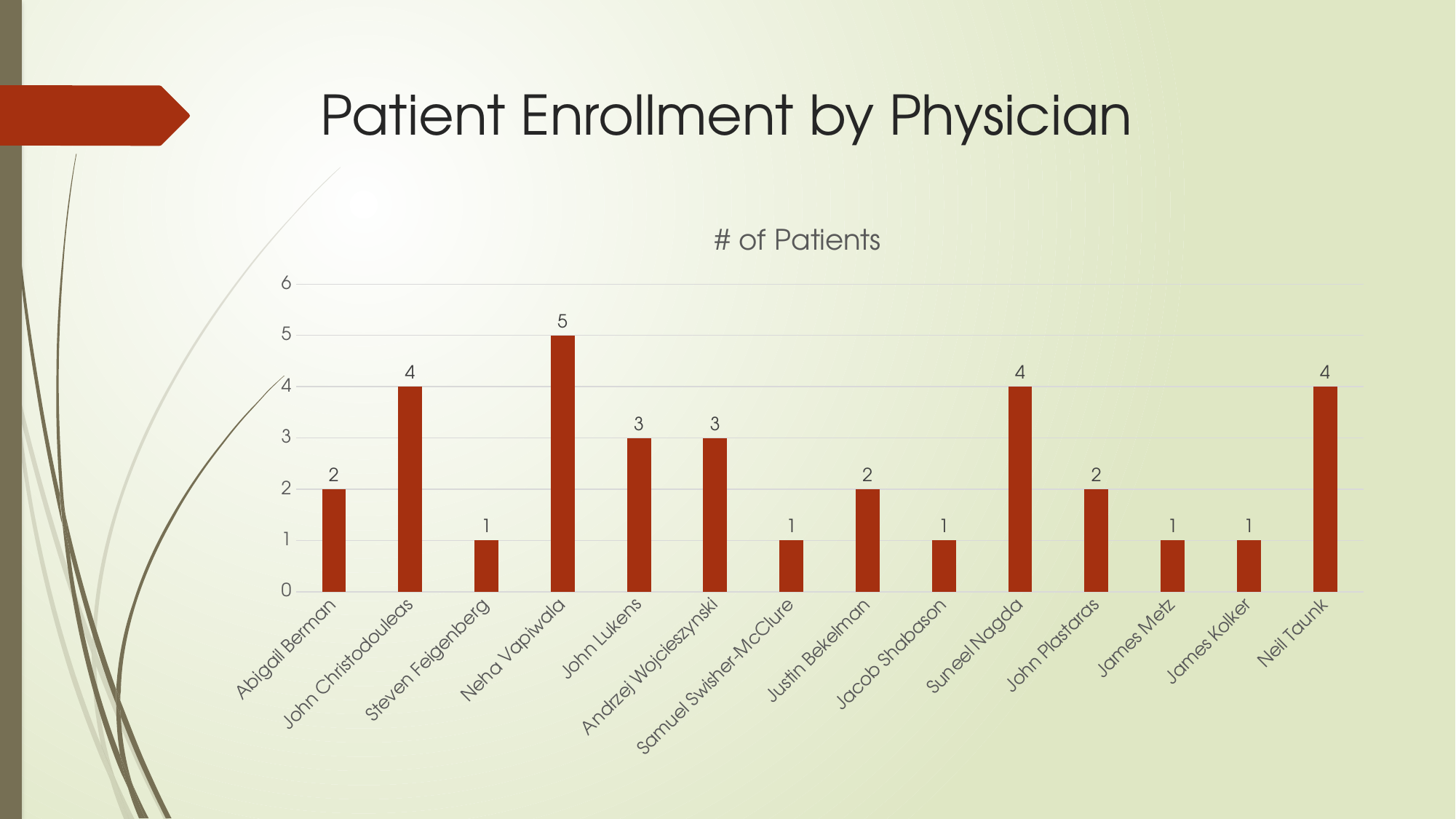

# Patient Enrollment by Physician

### Chart: # of Patients

| Category | Column2 |
|---|---|
| Abigail Berman | 2.0 |
| John Christodouleas | 4.0 |
| Steven Feigenberg | 1.0 |
| Neha Vapiwala | 5.0 |
| John Lukens | 3.0 |
| Andrzej Wojcieszynski | 3.0 |
| Samuel Swisher-McClure | 1.0 |
| Justin Bekelman | 2.0 |
| Jacob Shabason | 1.0 |
| Suneel Nagda | 4.0 |
| John Plastaras | 2.0 |
| James Metz | 1.0 |
| James Kolker | 1.0 |
| Neil Taunk | 4.0 |